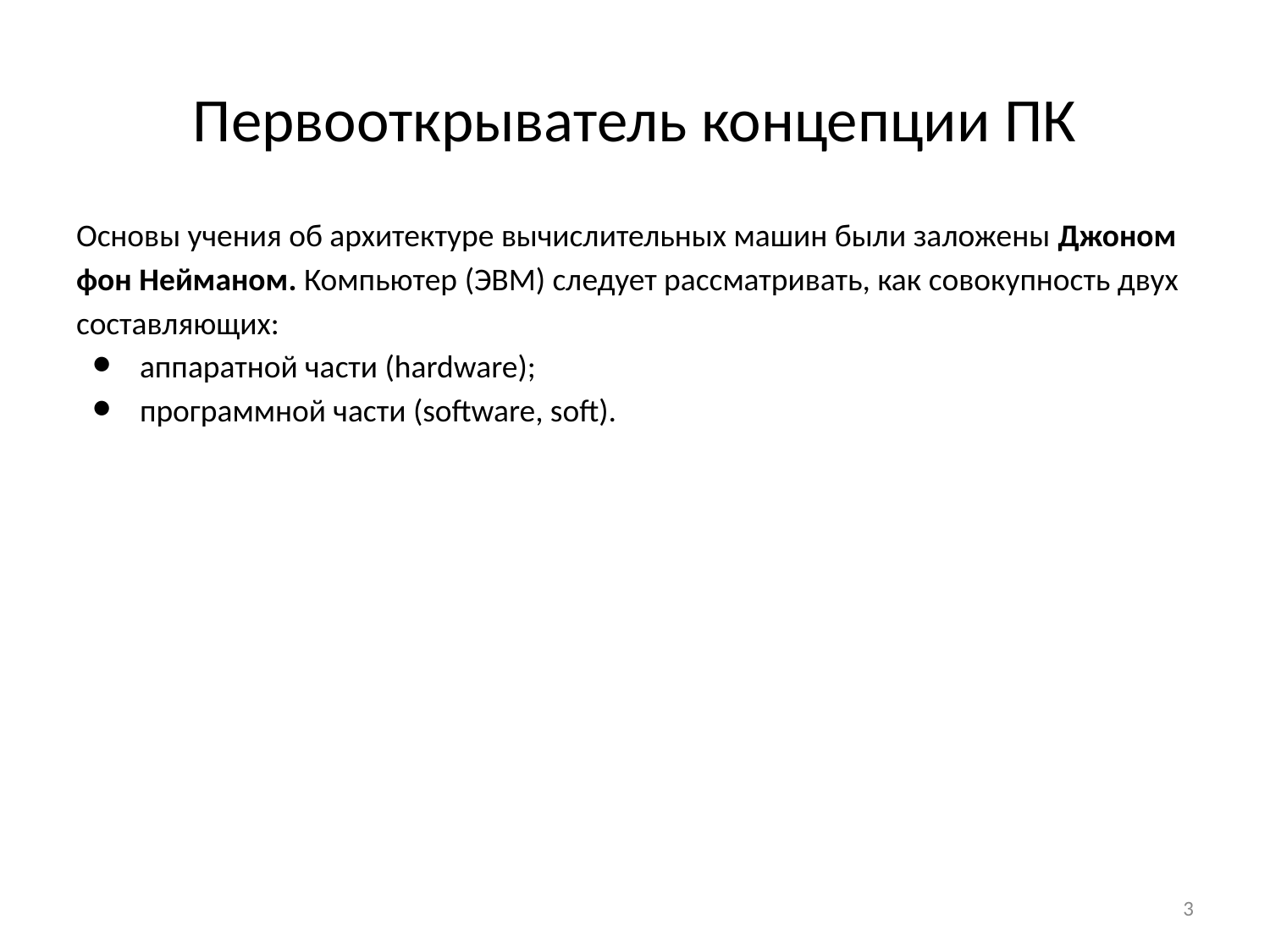

# Первооткрыватель концепции ПК
Основы учения об архитектуре вычислительных машин были заложены Джоном фон Нейманом. Компьютер (ЭВМ) следует рассматривать, как совокупность двух составляющих:
аппаратной части (hardware);
программной части (software, soft).
3